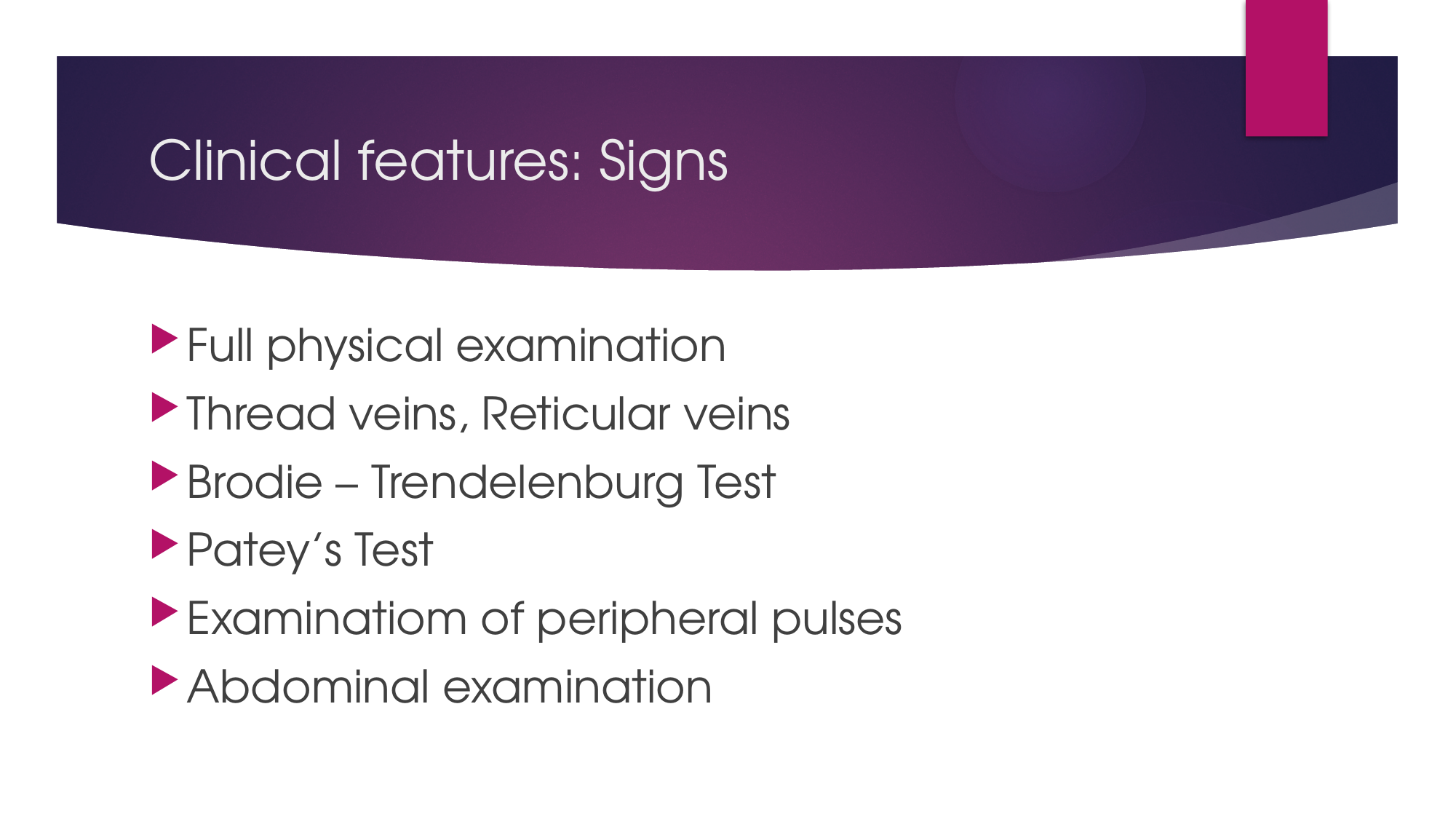

# Clinical features: Signs
Full physical examination
Thread veins, Reticular veins
Brodie – Trendelenburg Test
Patey’s Test
Examinatiom of peripheral pulses
Abdominal examination